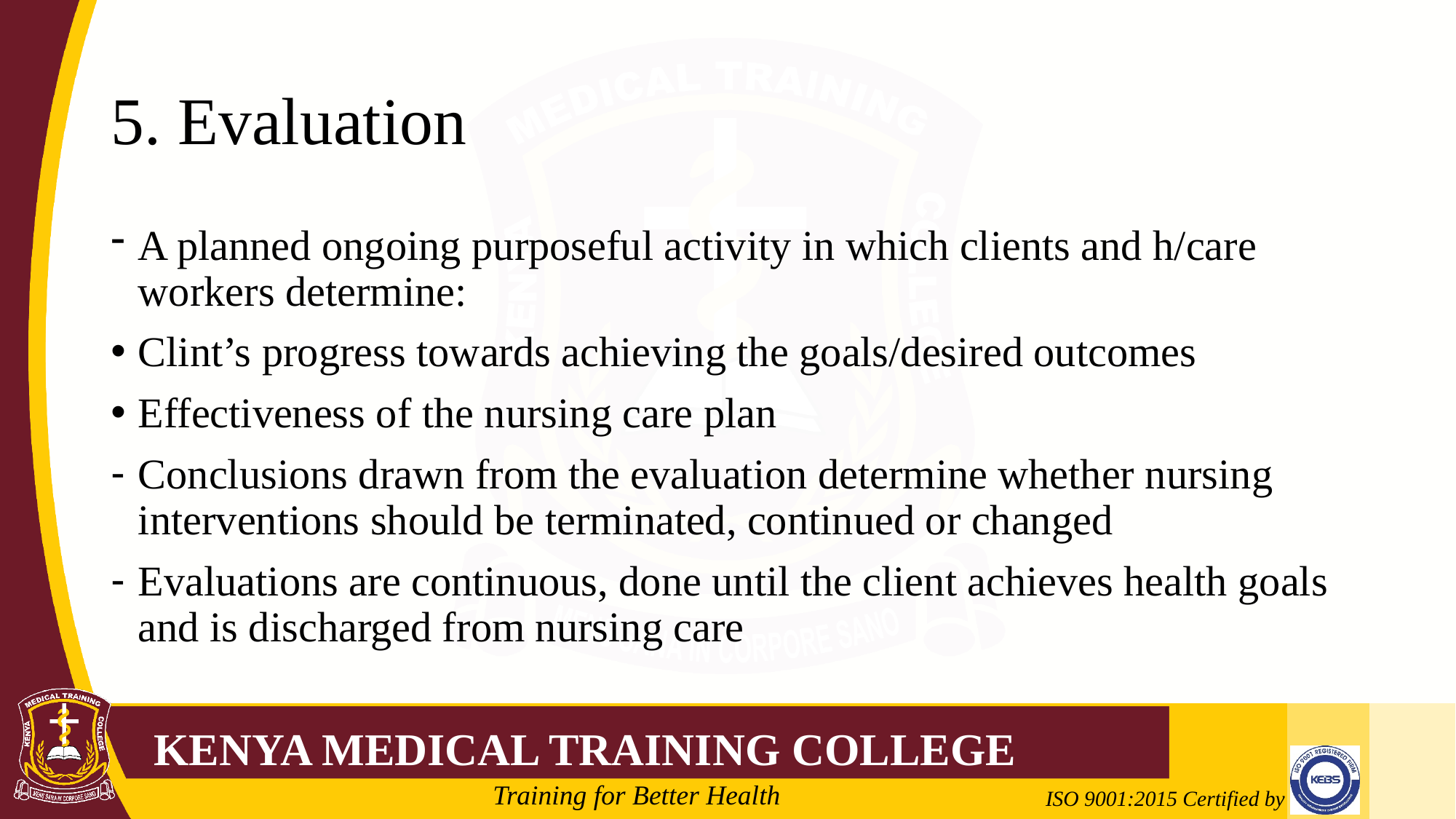

# 5. Evaluation
A planned ongoing purposeful activity in which clients and h/care workers determine:
Clint’s progress towards achieving the goals/desired outcomes
Effectiveness of the nursing care plan
Conclusions drawn from the evaluation determine whether nursing interventions should be terminated, continued or changed
Evaluations are continuous, done until the client achieves health goals and is discharged from nursing care